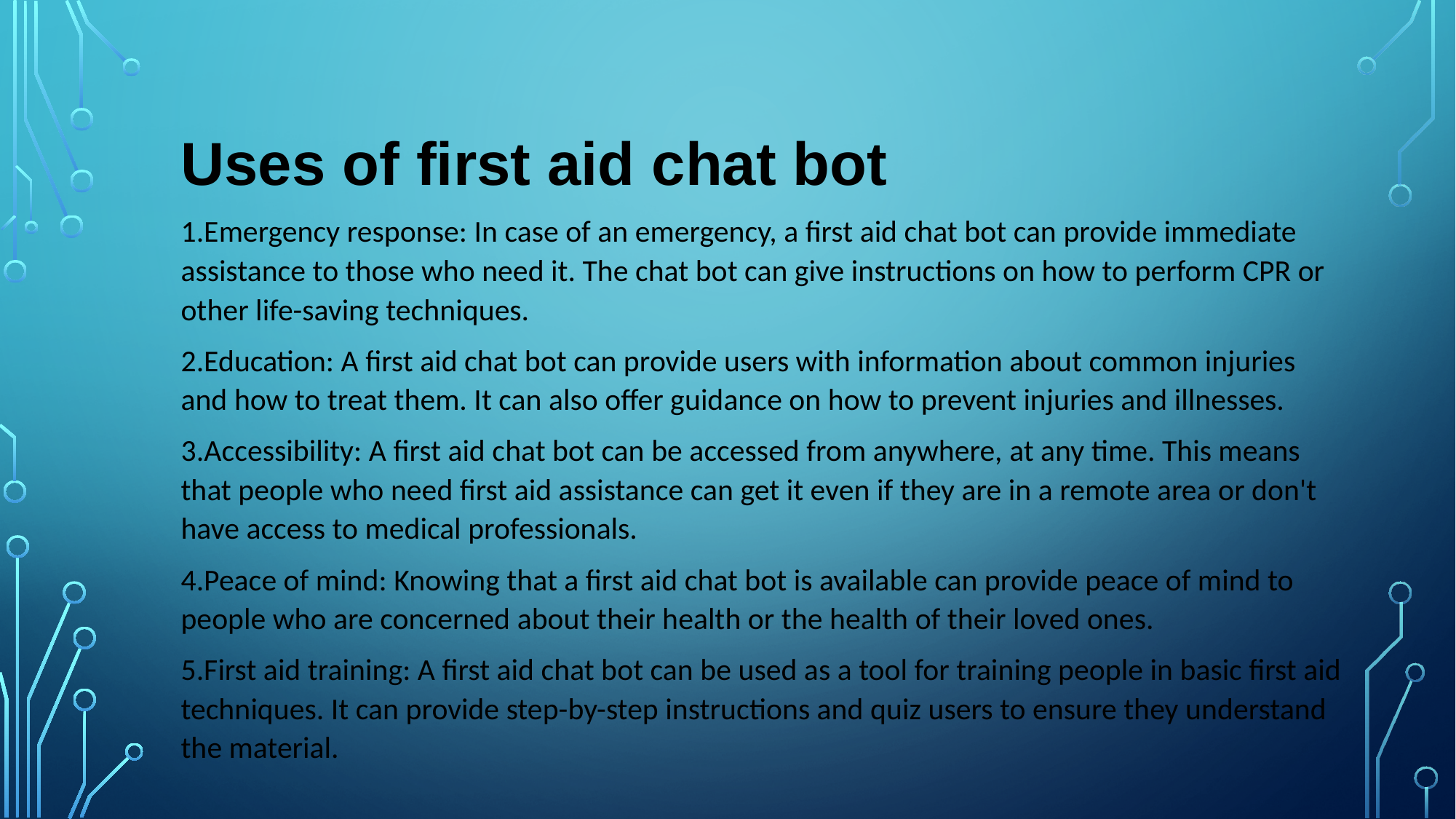

Uses of first aid chat bot
1.Emergency response: In case of an emergency, a first aid chat bot can provide immediate assistance to those who need it. The chat bot can give instructions on how to perform CPR or other life-saving techniques.
2.Education: A first aid chat bot can provide users with information about common injuries and how to treat them. It can also offer guidance on how to prevent injuries and illnesses.
3.Accessibility: A first aid chat bot can be accessed from anywhere, at any time. This means that people who need first aid assistance can get it even if they are in a remote area or don't have access to medical professionals.
4.Peace of mind: Knowing that a first aid chat bot is available can provide peace of mind to people who are concerned about their health or the health of their loved ones.
5.First aid training: A first aid chat bot can be used as a tool for training people in basic first aid techniques. It can provide step-by-step instructions and quiz users to ensure they understand the material.